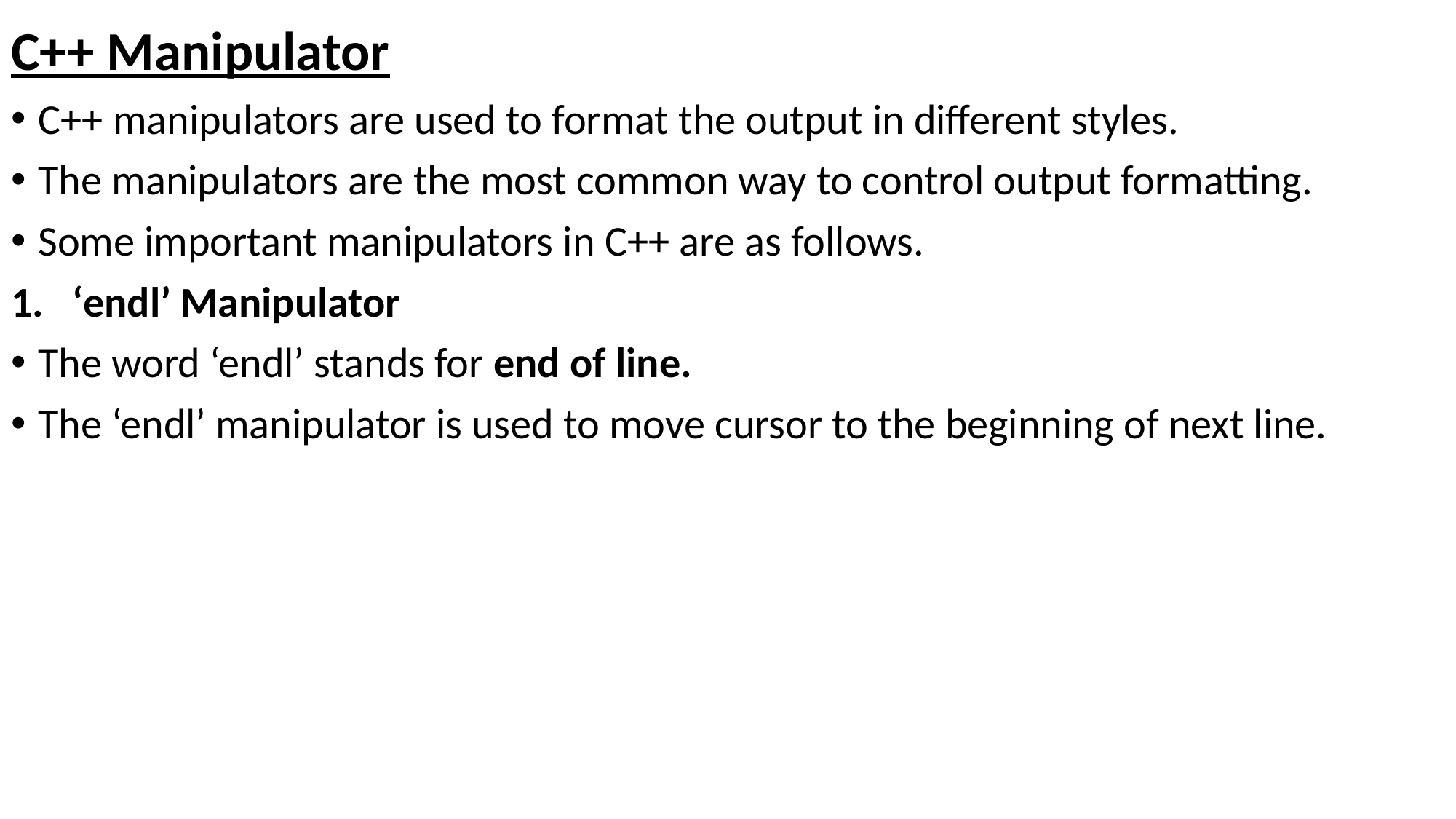

C++ Manipulator
C++ manipulators are used to format the output in different styles.
The manipulators are the most common way to control output formatting.
Some important manipulators in C++ are as follows.
‘endl’ Manipulator
The word ‘endl’ stands for end of line.
The ‘endl’ manipulator is used to move cursor to the beginning of next line.